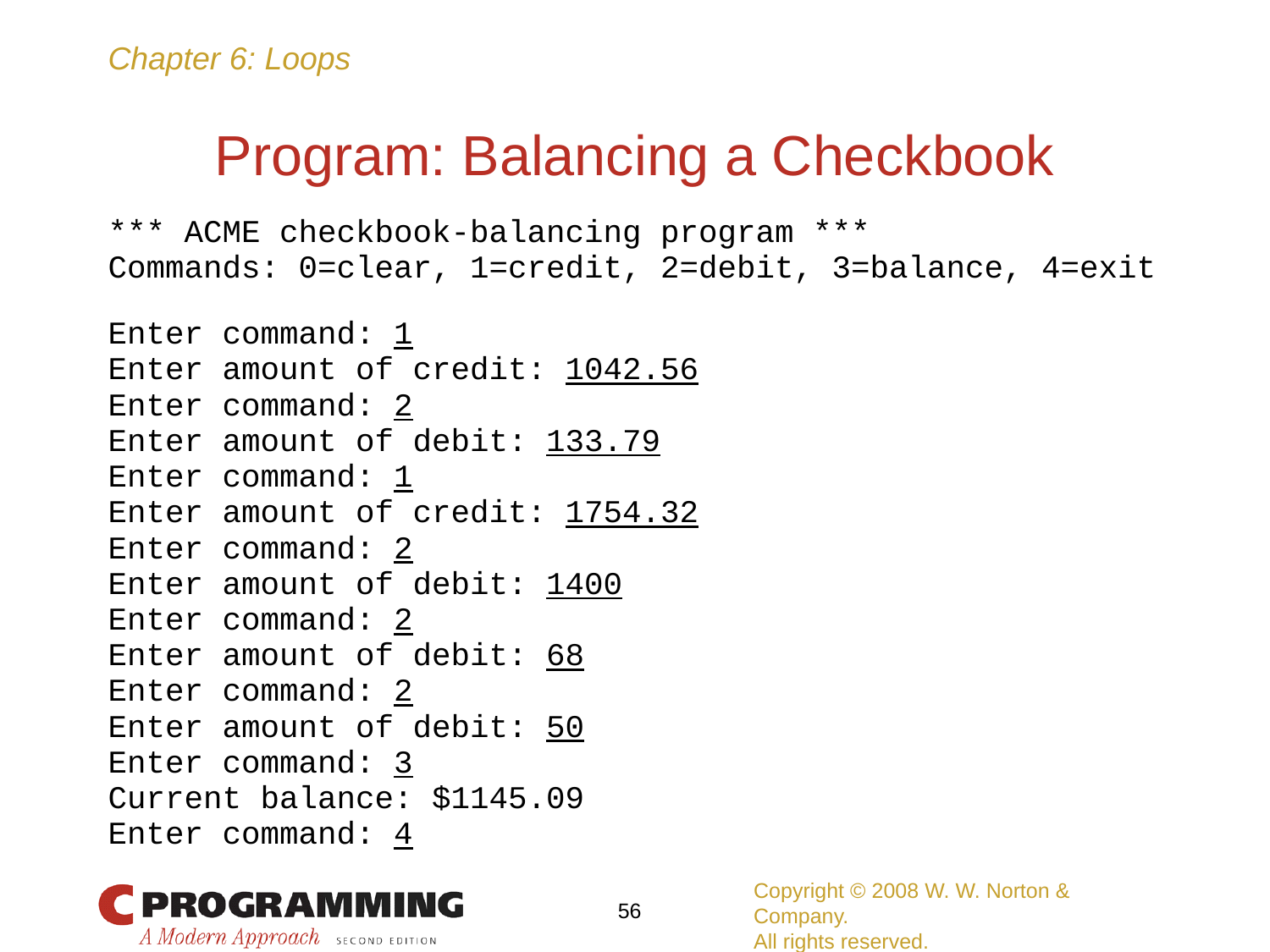

# Program: Balancing a Checkbook
*** ACME checkbook-balancing program ***
Commands: 0=clear, 1=credit, 2=debit, 3=balance, 4=exit

Enter command: 1
Enter amount of credit: 1042.56
Enter command: 2
Enter amount of debit: 133.79
Enter command: 1
Enter amount of credit: 1754.32
Enter command: 2
Enter amount of debit: 1400
Enter command: 2
Enter amount of debit: 68
Enter command: 2
Enter amount of debit: 50
Enter command: 3
Current balance: $1145.09
Enter command: 4
Copyright © 2008 W. W. Norton & Company.
All rights reserved.
56